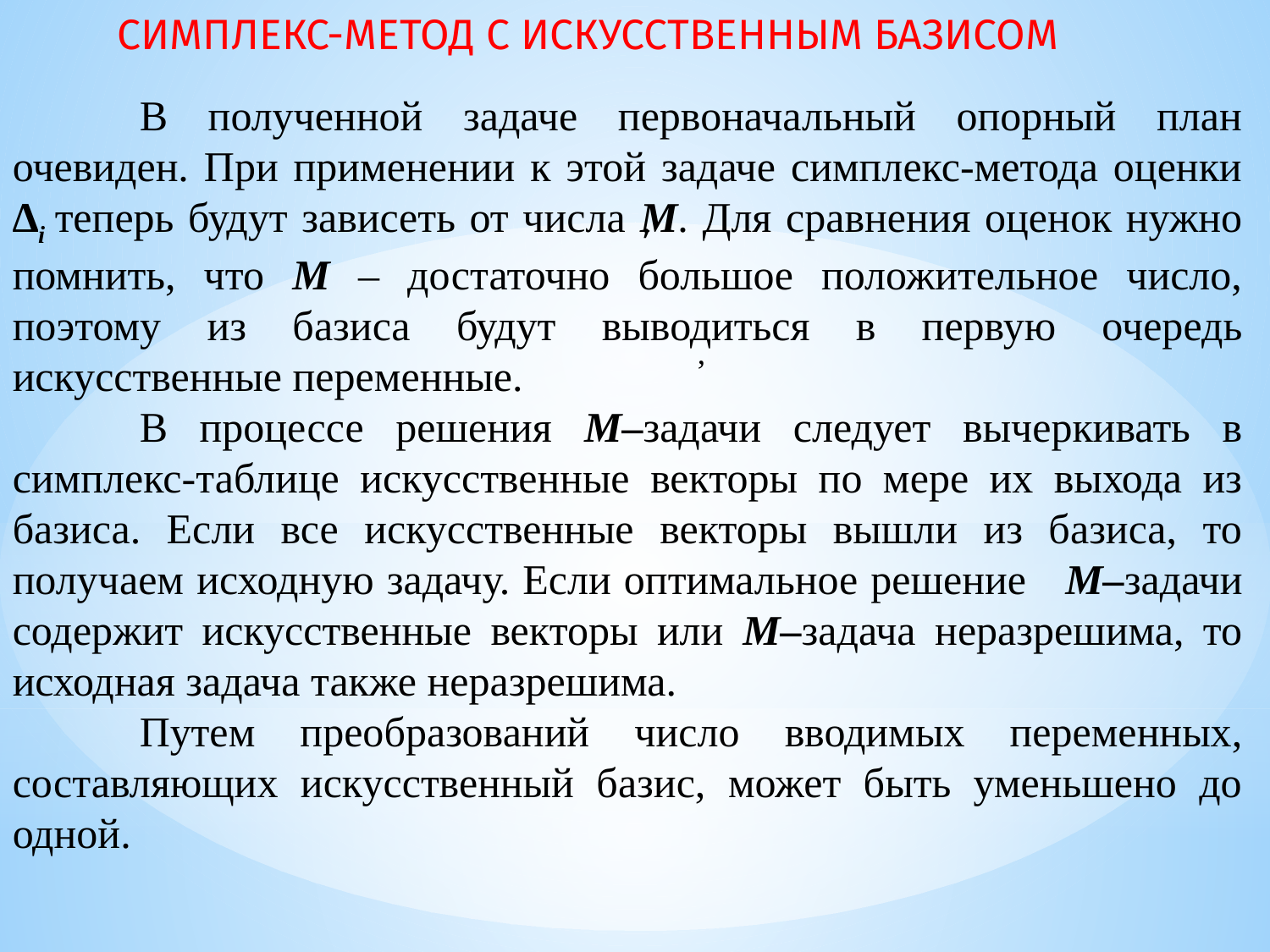

СИМПЛЕКС-МЕТОД С ИСКУССТВЕННЫМ БАЗИСОМ
	В полученной задаче первоначальный опорный план очевиден. При применении к этой задаче симплекс-метода оценки ∆i теперь будут зависеть от числа М. Для сравнения оценок нужно помнить, что М – достаточно большое положительное число, поэтому из базиса будут выводиться в первую очередь искусственные переменные.
	В процессе решения М–задачи следует вычеркивать в симплекс-таблице искусственные векторы по мере их выхода из базиса. Если все искусственные векторы вышли из базиса, то получаем исходную задачу. Если оптимальное решение   М–задачи содержит искусственные векторы или М–задача неразрешима, то исходная задача также неразрешима.
	Путем преобразований число вводимых переменных, составляющих искусственный базис, может быть уменьшено до одной.
,
,